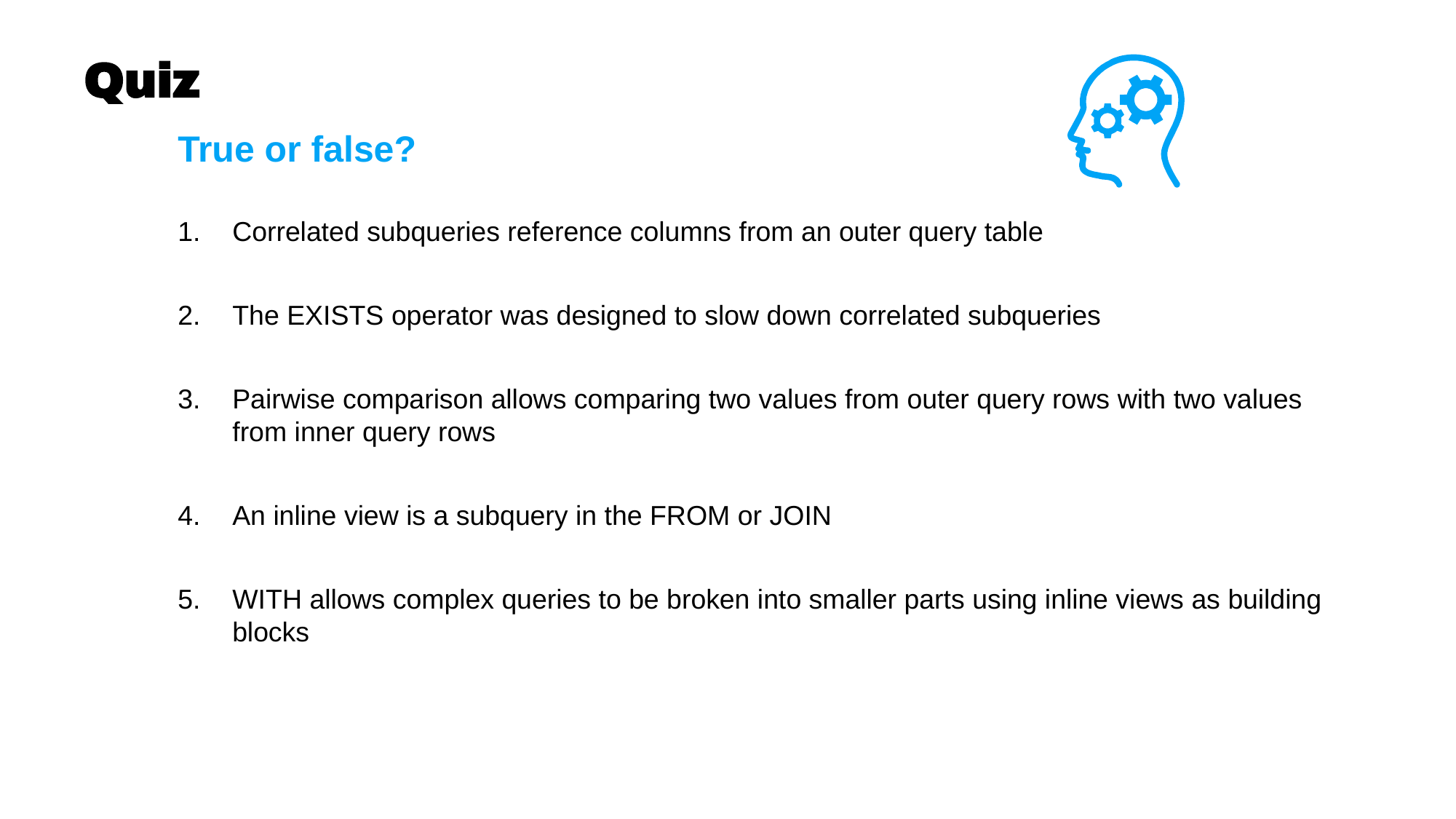

# Quiz

True or false?
Correlated subqueries reference columns from an outer query table

The EXISTS operator was designed to slow down correlated subqueries

Pairwise comparison allows comparing two values from outer query rows with two values from inner query rows

An inline view is a subquery in the FROM or JOIN

WITH allows complex queries to be broken into smaller parts using inline views as building blocks